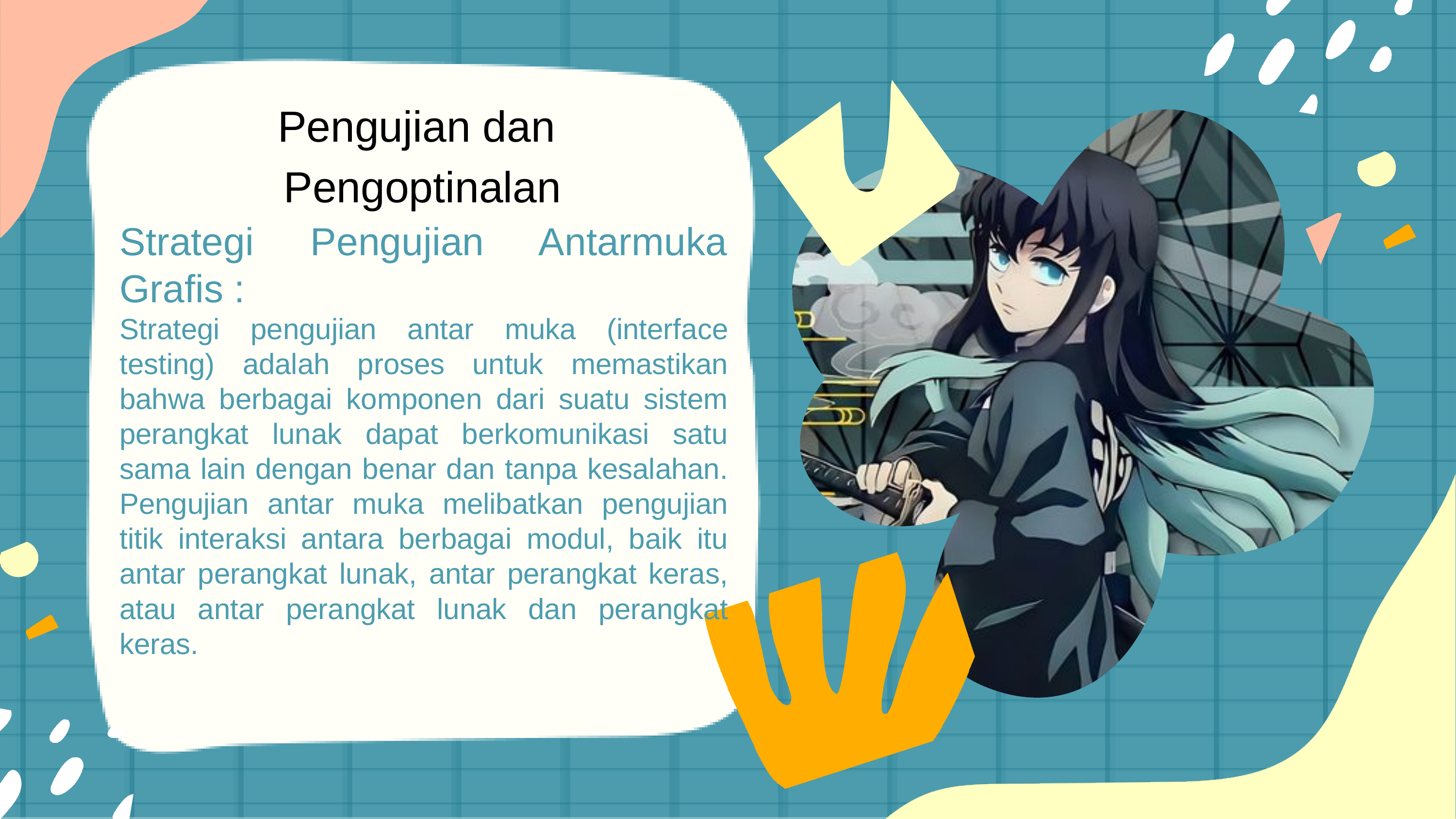

Pengujian dan
Pengoptinalan

Strategi Pengujian Antarmuka Grafis :
Strategi pengujian antar muka (interface testing) adalah proses untuk memastikan bahwa berbagai komponen dari suatu sistem perangkat lunak dapat berkomunikasi satu sama lain dengan benar dan tanpa kesalahan. Pengujian antar muka melibatkan pengujian titik interaksi antara berbagai modul, baik itu antar perangkat lunak, antar perangkat keras, atau antar perangkat lunak dan perangkat keras.